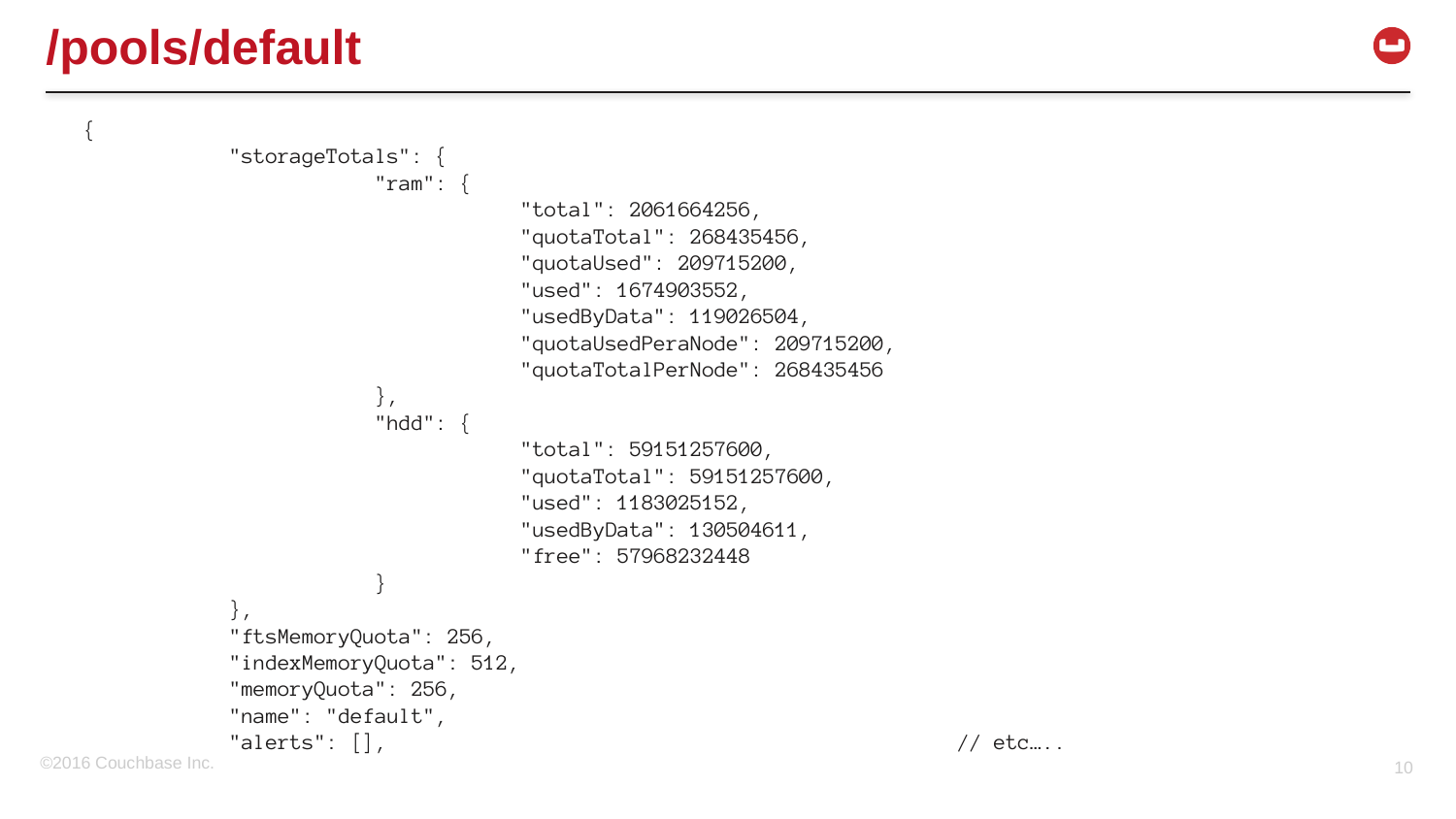

# /pools/default
{
	"storageTotals": {
		"ram": {
			"total": 2061664256,
			"quotaTotal": 268435456,
			"quotaUsed": 209715200,
			"used": 1674903552,
			"usedByData": 119026504,
			"quotaUsedPeraNode": 209715200,
			"quotaTotalPerNode": 268435456
		},
		"hdd": {
			"total": 59151257600,
			"quotaTotal": 59151257600,
			"used": 1183025152,
			"usedByData": 130504611,
			"free": 57968232448
		}
	},
	"ftsMemoryQuota": 256,
	"indexMemoryQuota": 512,
	"memoryQuota": 256,
	"name": "default",
	"alerts": [],				// etc…..